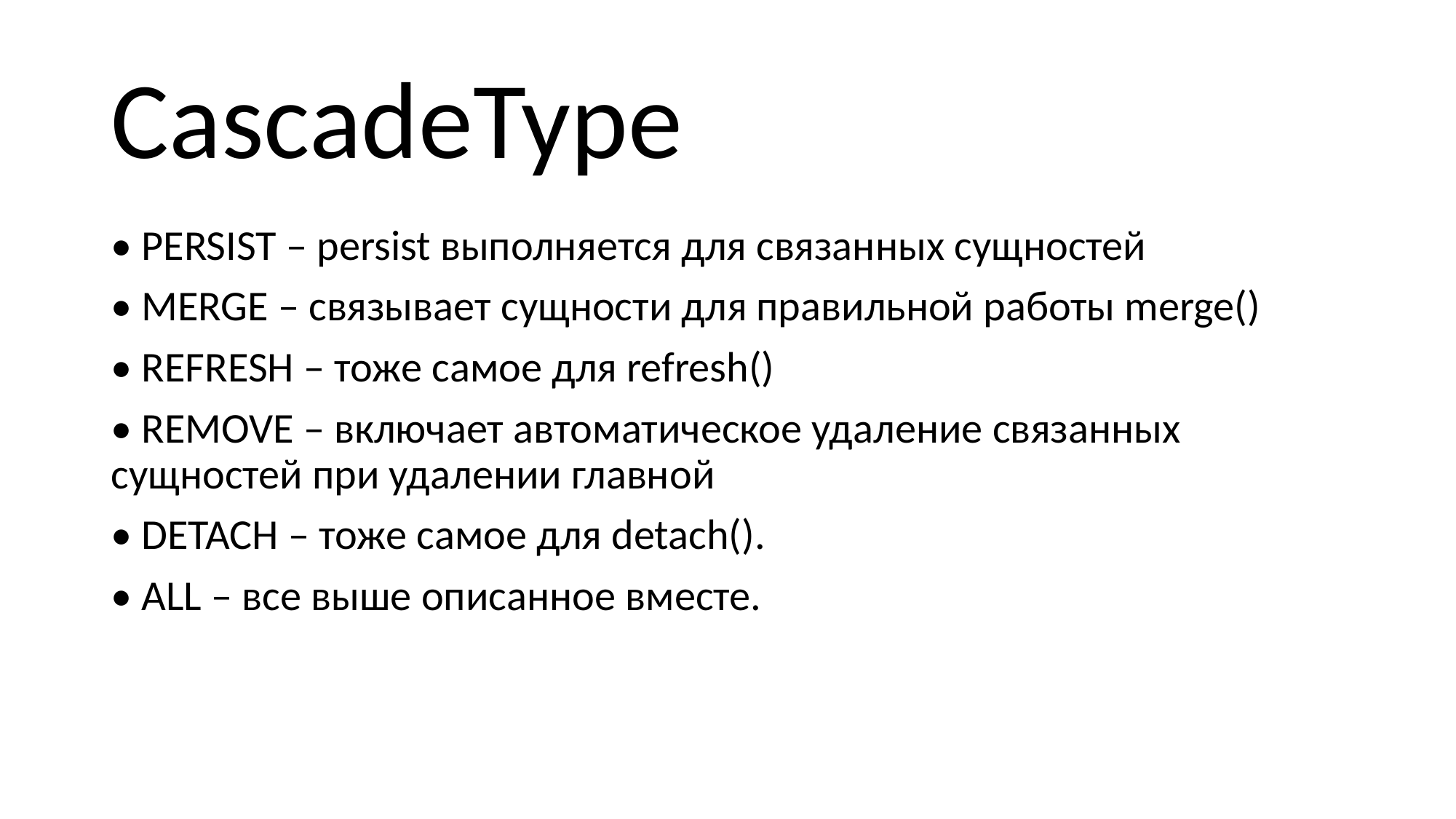

# CascadeType
• PERSIST – persist выполняется для связанных сущностей
• MERGE – связывает сущности для правильной работы merge()
• REFRESH – тоже самое для refresh()
• REMOVE – включает автоматическое удаление связанных сущностей при удалении главной
• DETACH – тоже самое для detach().
• ALL – все выше описанное вместе.